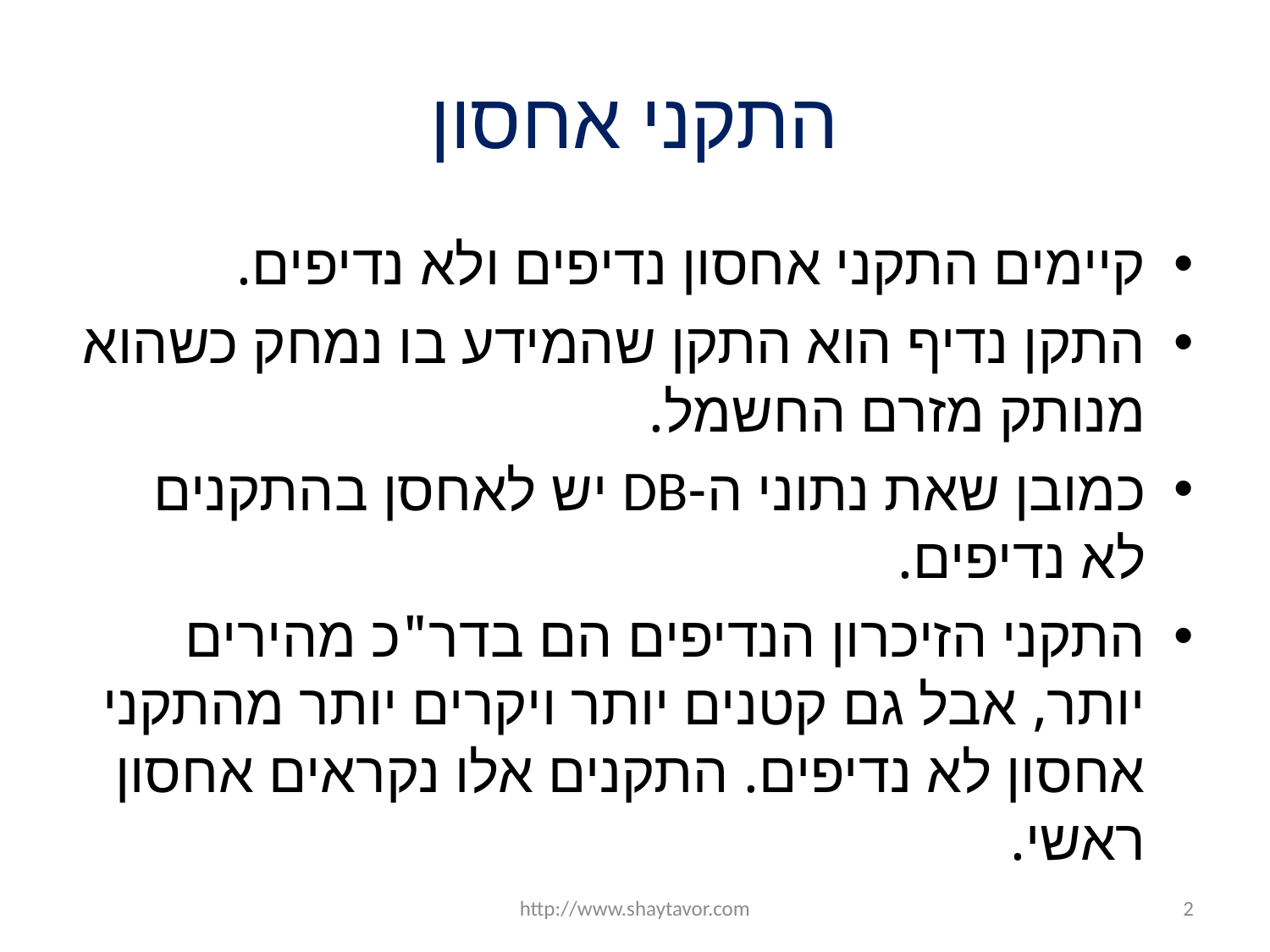

# התקני אחסון
קיימים התקני אחסון נדיפים ולא נדיפים.
התקן נדיף הוא התקן שהמידע בו נמחק כשהוא מנותק מזרם החשמל.
כמובן שאת נתוני ה-DB יש לאחסן בהתקנים לא נדיפים.
התקני הזיכרון הנדיפים הם בדר"כ מהירים יותר, אבל גם קטנים יותר ויקרים יותר מהתקני אחסון לא נדיפים. התקנים אלו נקראים אחסון ראשי.
http://www.shaytavor.com
2